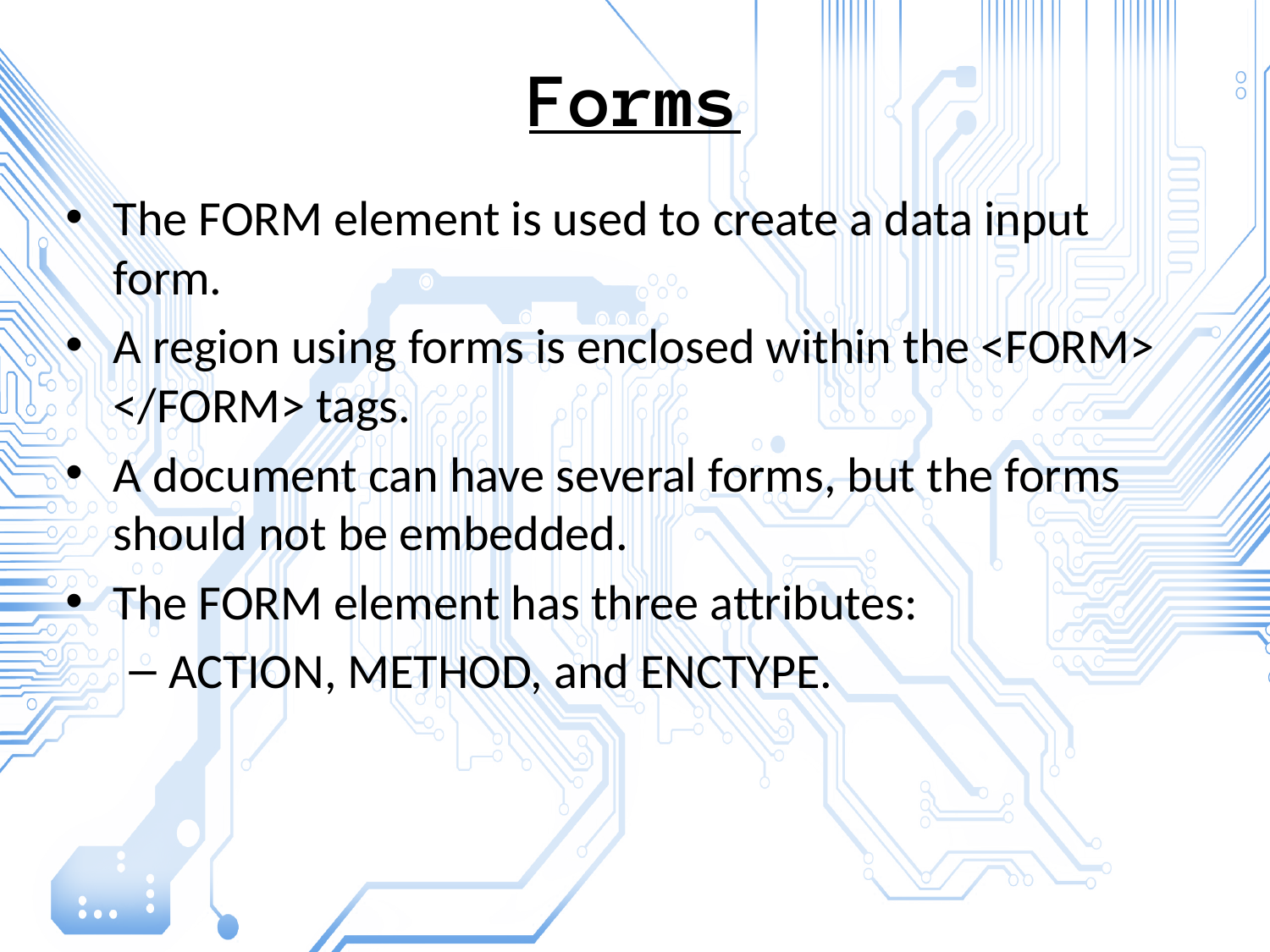

# Forms
The FORM element is used to create a data input form.
A region using forms is enclosed within the <FORM> </FORM> tags.
A document can have several forms, but the forms should not be embedded.
The FORM element has three attributes:
ACTION, METHOD, and ENCTYPE.